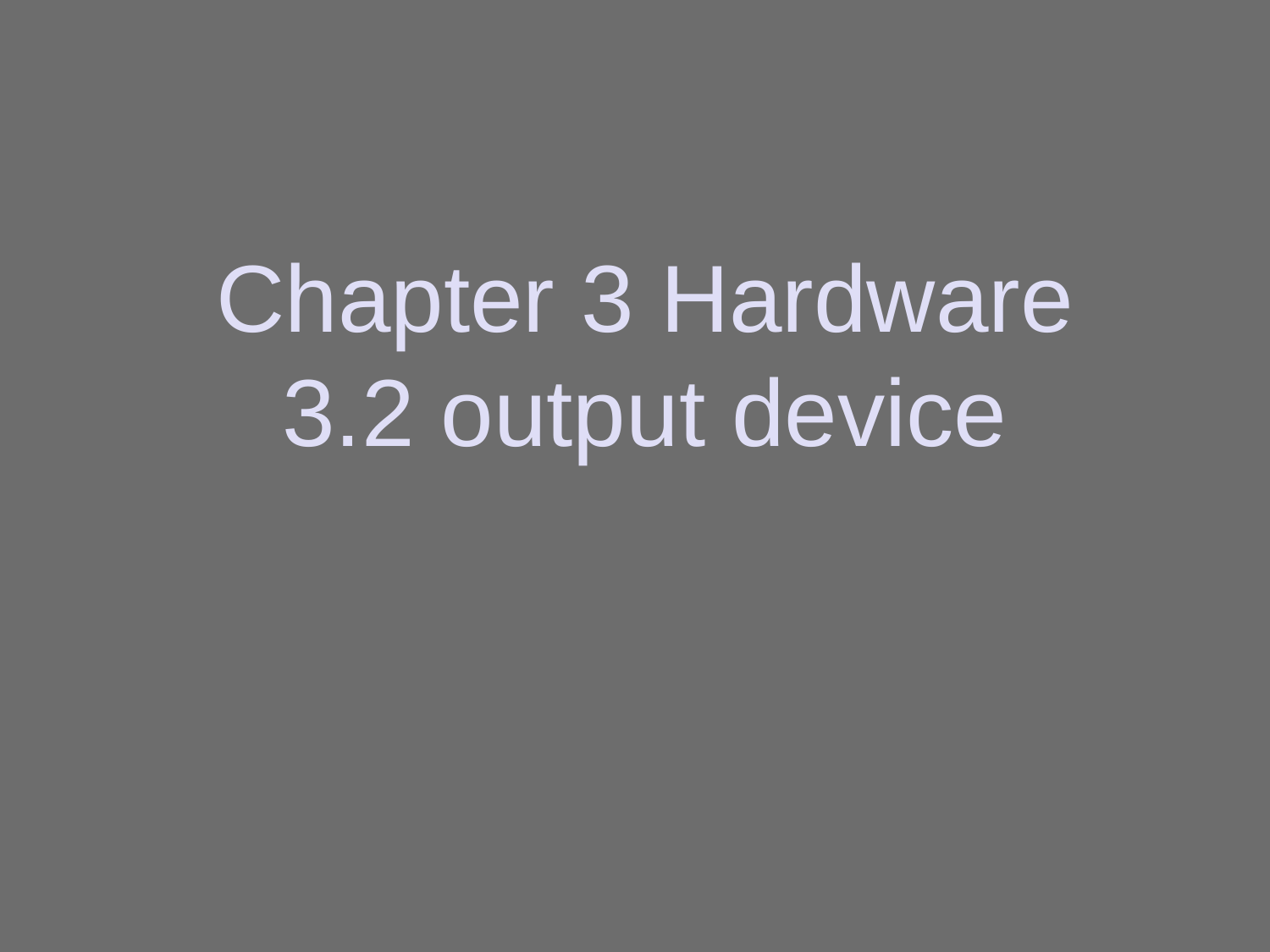

# Chapter 3 Hardware 3.2 output device